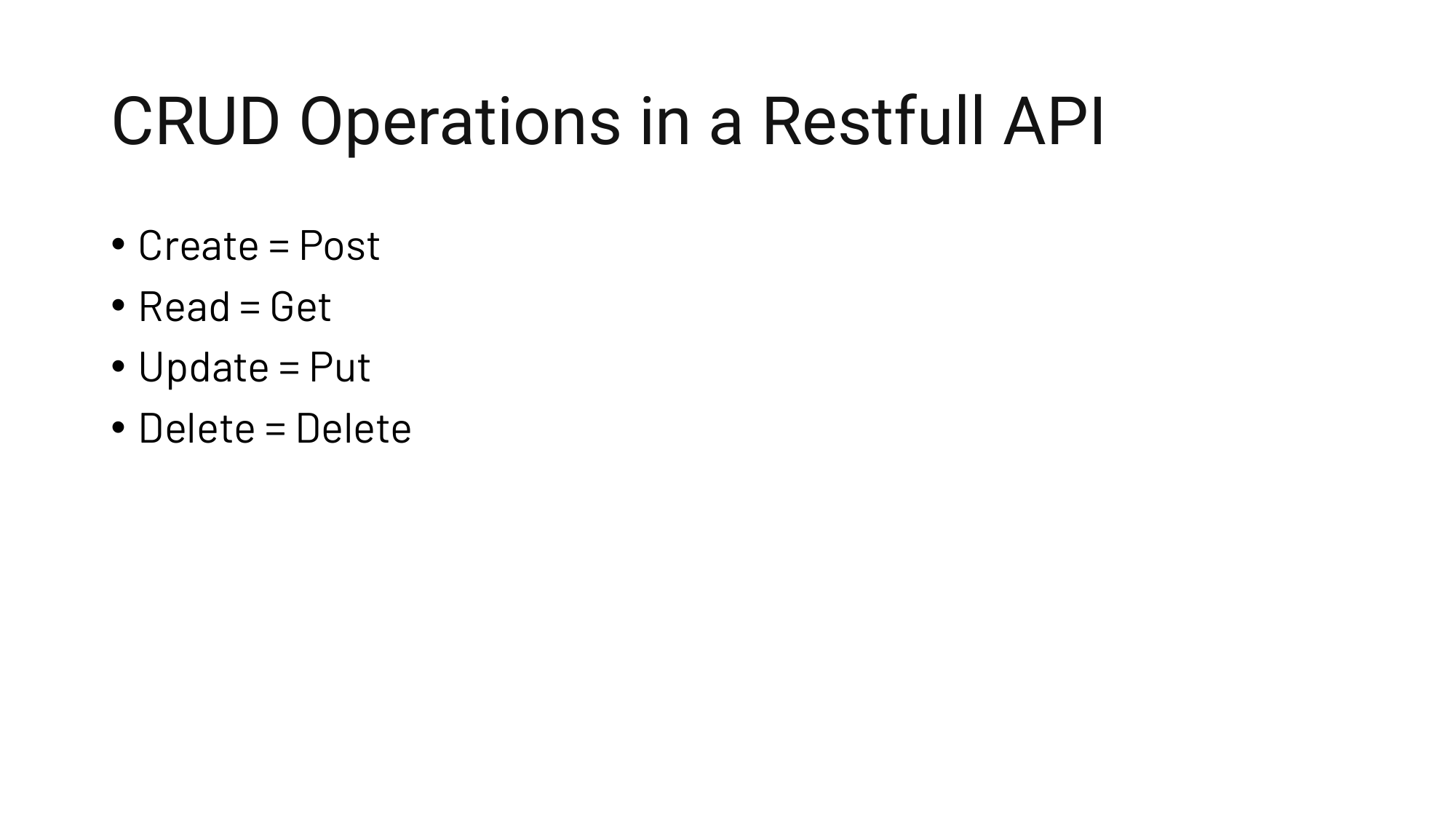

# CRUD Operations in a Restfull API
Create = Post
Read = Get
Update = Put
Delete = Delete